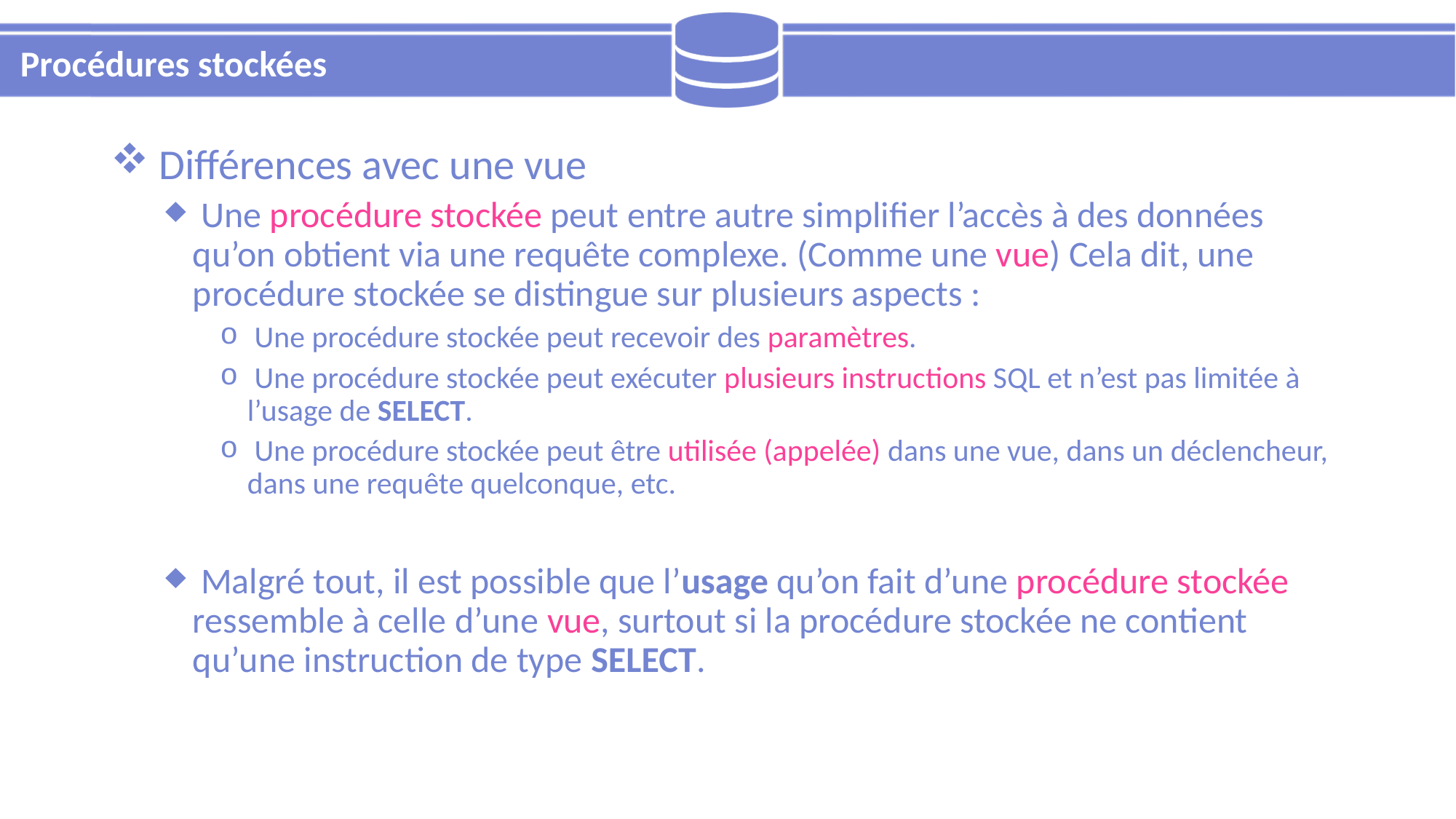

# Procédures stockées
 Différences avec une vue
 Une procédure stockée peut entre autre simplifier l’accès à des données qu’on obtient via une requête complexe. (Comme une vue) Cela dit, une procédure stockée se distingue sur plusieurs aspects :
 Une procédure stockée peut recevoir des paramètres.
 Une procédure stockée peut exécuter plusieurs instructions SQL et n’est pas limitée à l’usage de SELECT.
 Une procédure stockée peut être utilisée (appelée) dans une vue, dans un déclencheur, dans une requête quelconque, etc.

 Malgré tout, il est possible que l’usage qu’on fait d’une procédure stockée ressemble à celle d’une vue, surtout si la procédure stockée ne contient qu’une instruction de type SELECT.